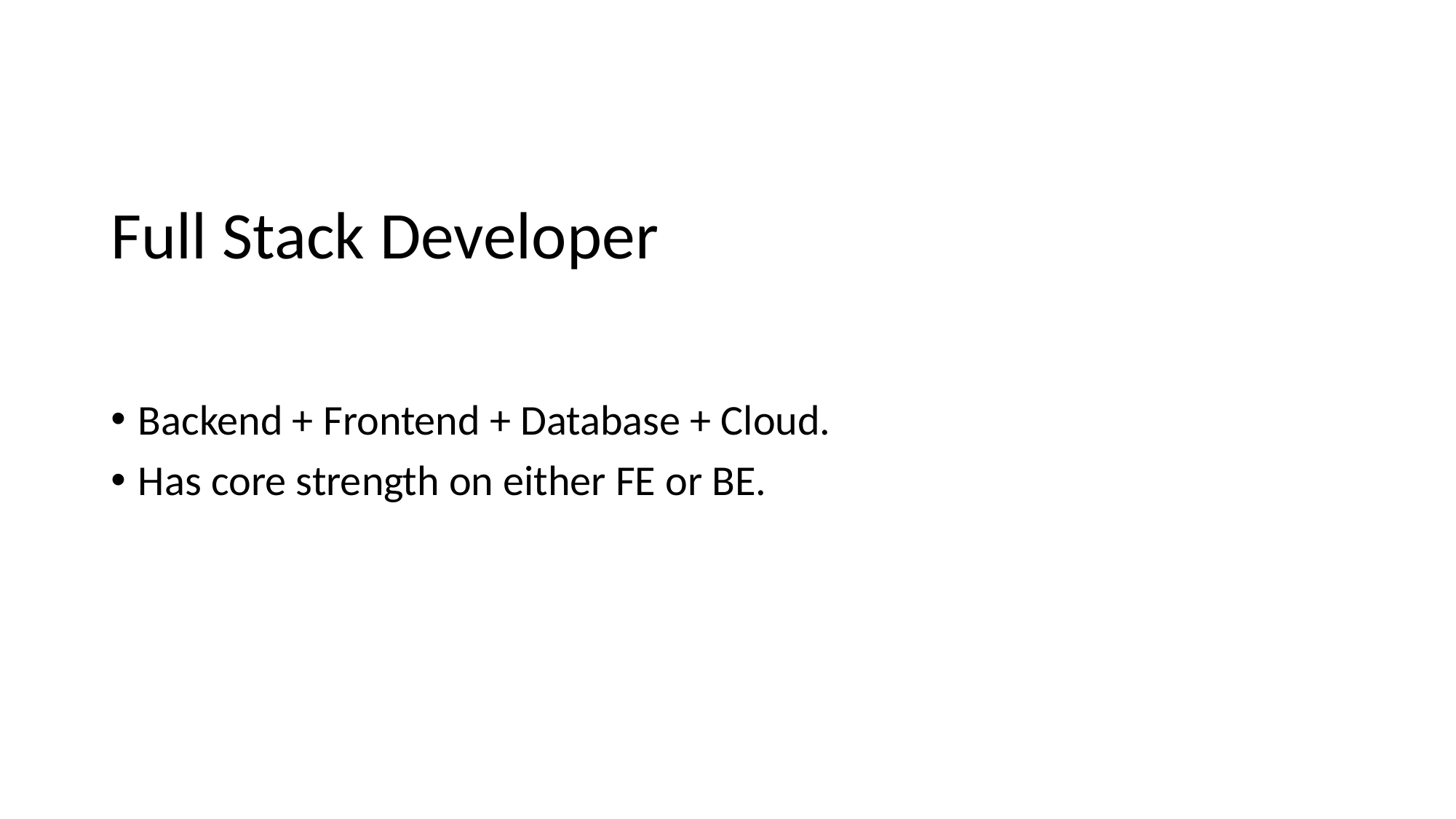

# Full Stack Developer
Backend + Frontend + Database + Cloud.
Has core strength on either FE or BE.